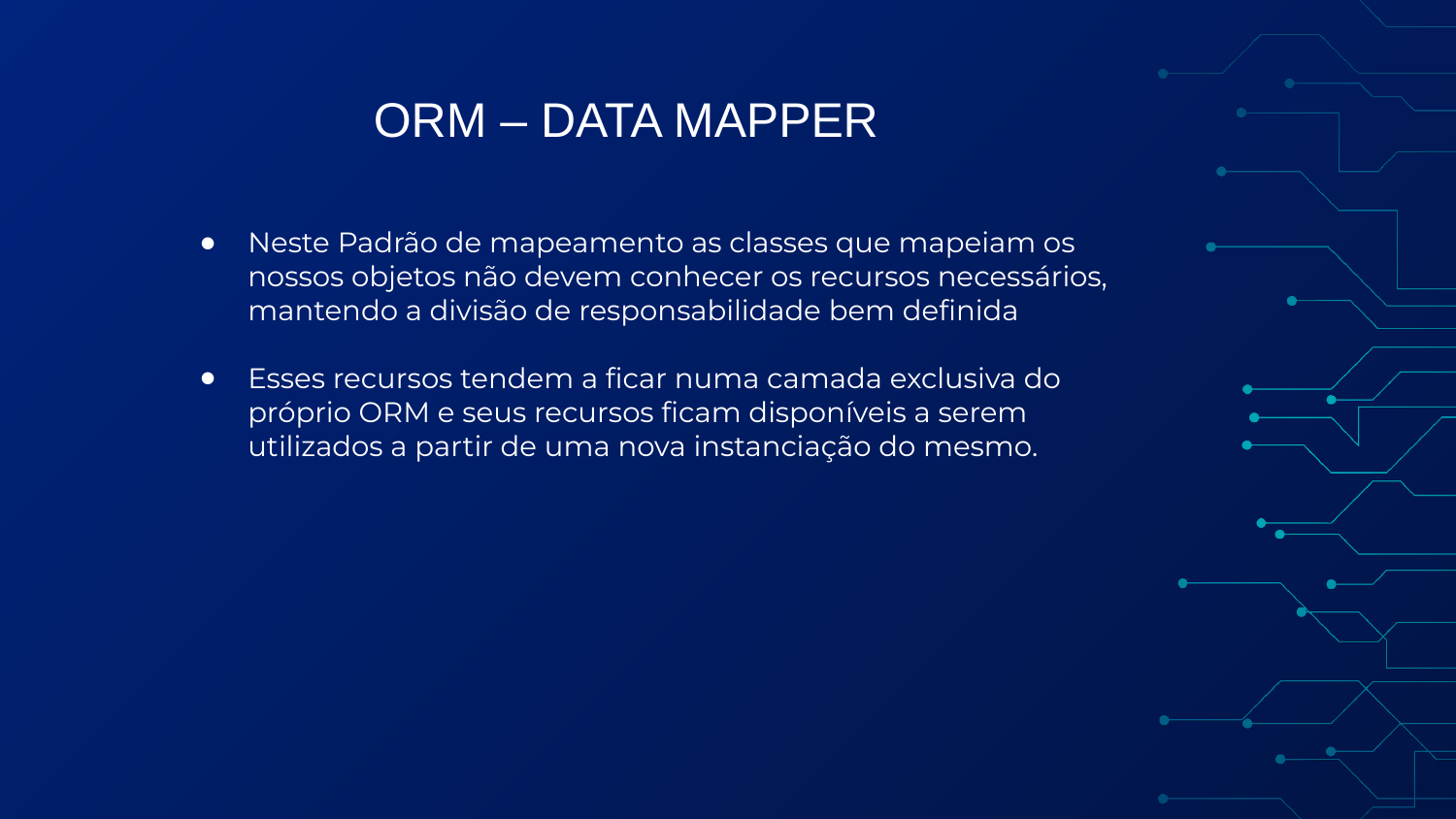

# ORM – DATA MAPPER
Neste Padrão de mapeamento as classes que mapeiam os nossos objetos não devem conhecer os recursos necessários, mantendo a divisão de responsabilidade bem definida

Esses recursos tendem a ficar numa camada exclusiva do próprio ORM e seus recursos ficam disponíveis a serem utilizados a partir de uma nova instanciação do mesmo.